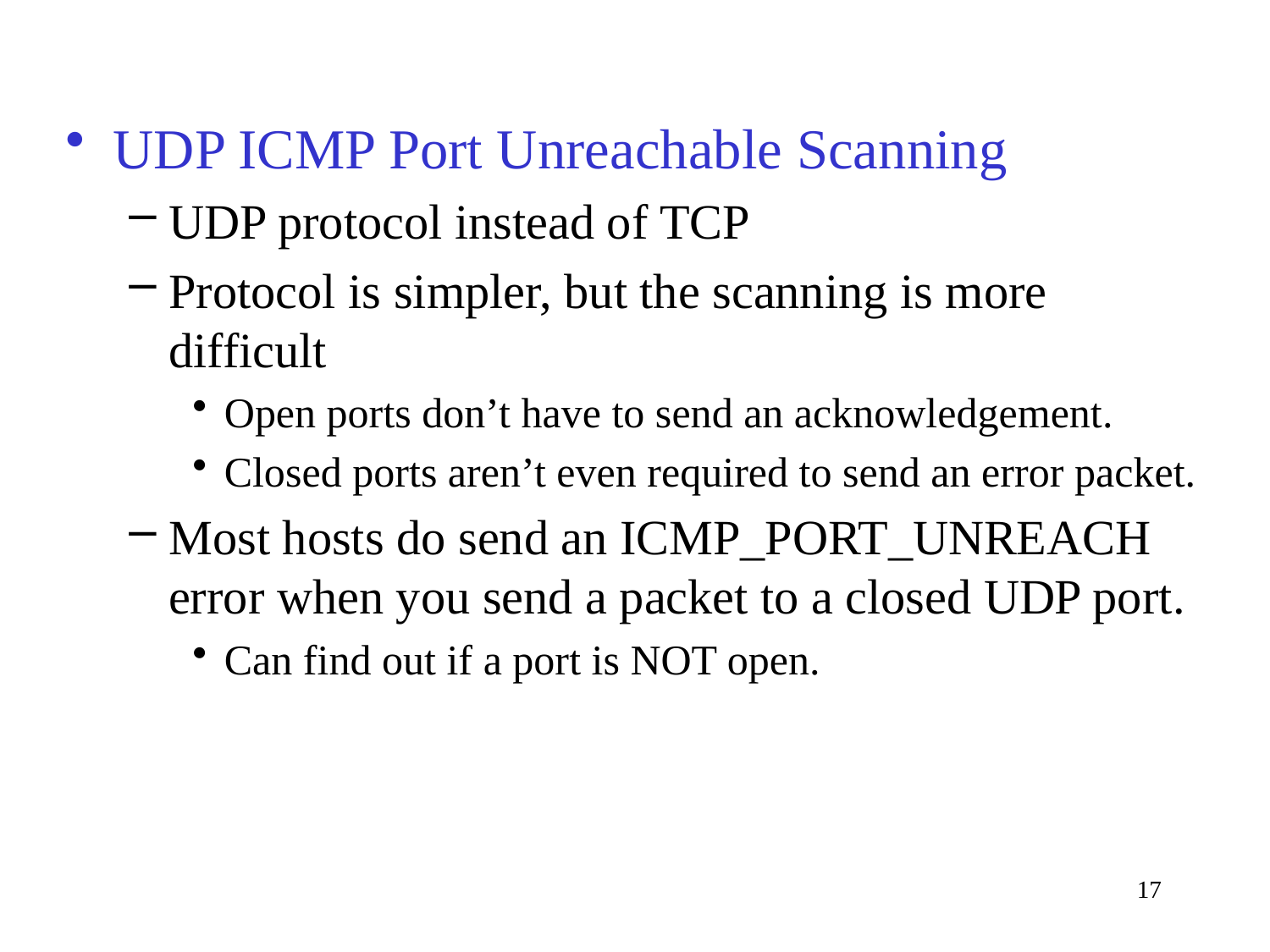

UDP ICMP Port Unreachable Scanning
UDP protocol instead of TCP
Protocol is simpler, but the scanning is more difficult
Open ports don’t have to send an acknowledgement.
Closed ports aren’t even required to send an error packet.
Most hosts do send an ICMP_PORT_UNREACH error when you send a packet to a closed UDP port.
Can find out if a port is NOT open.
17